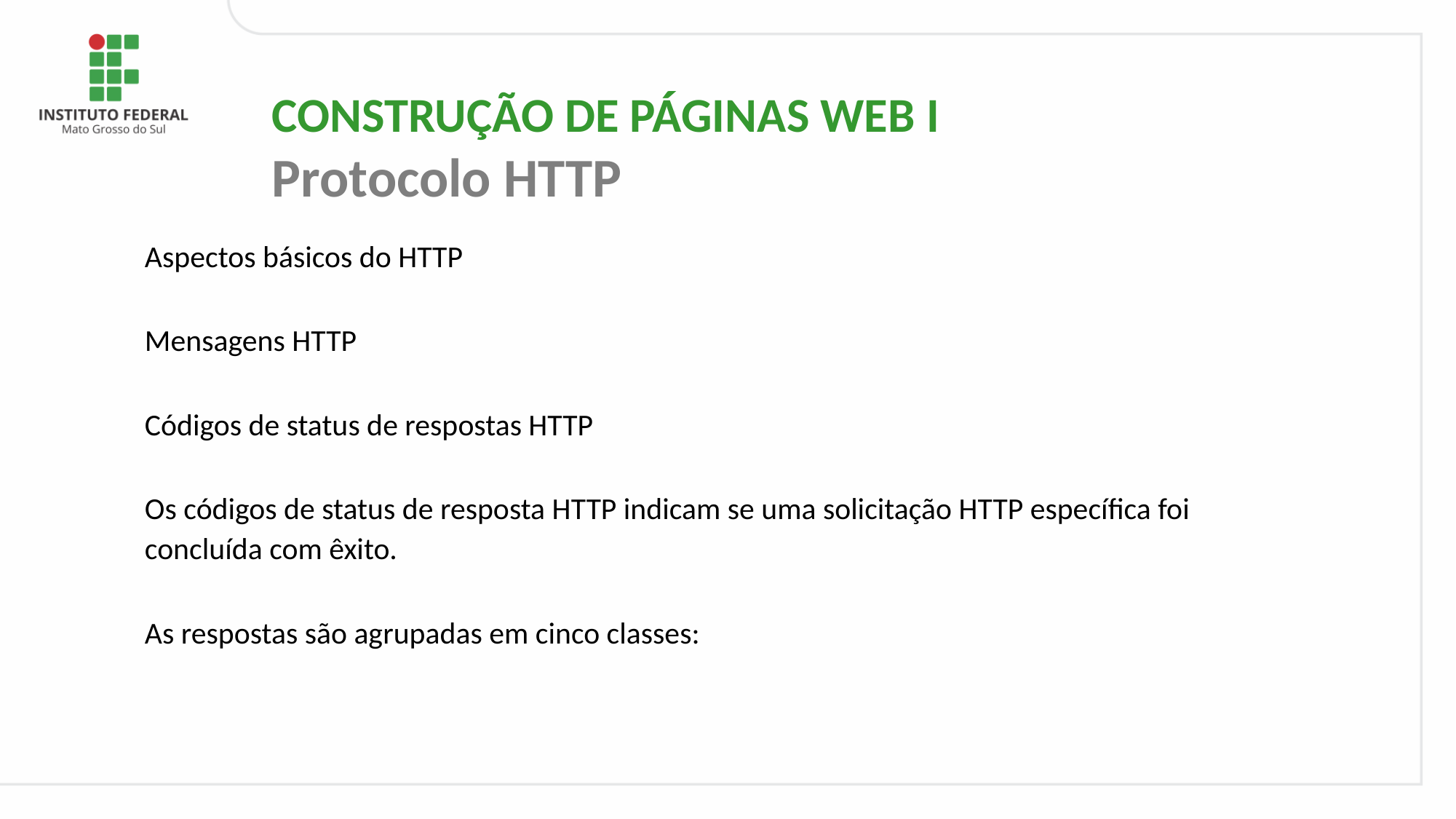

CONSTRUÇÃO DE PÁGINAS WEB I
Protocolo HTTP
# Aspectos básicos do HTTP
Mensagens HTTP
Códigos de status de respostas HTTP
Os códigos de status de resposta HTTP indicam se uma solicitação HTTP específica foi concluída com êxito.
As respostas são agrupadas em cinco classes: